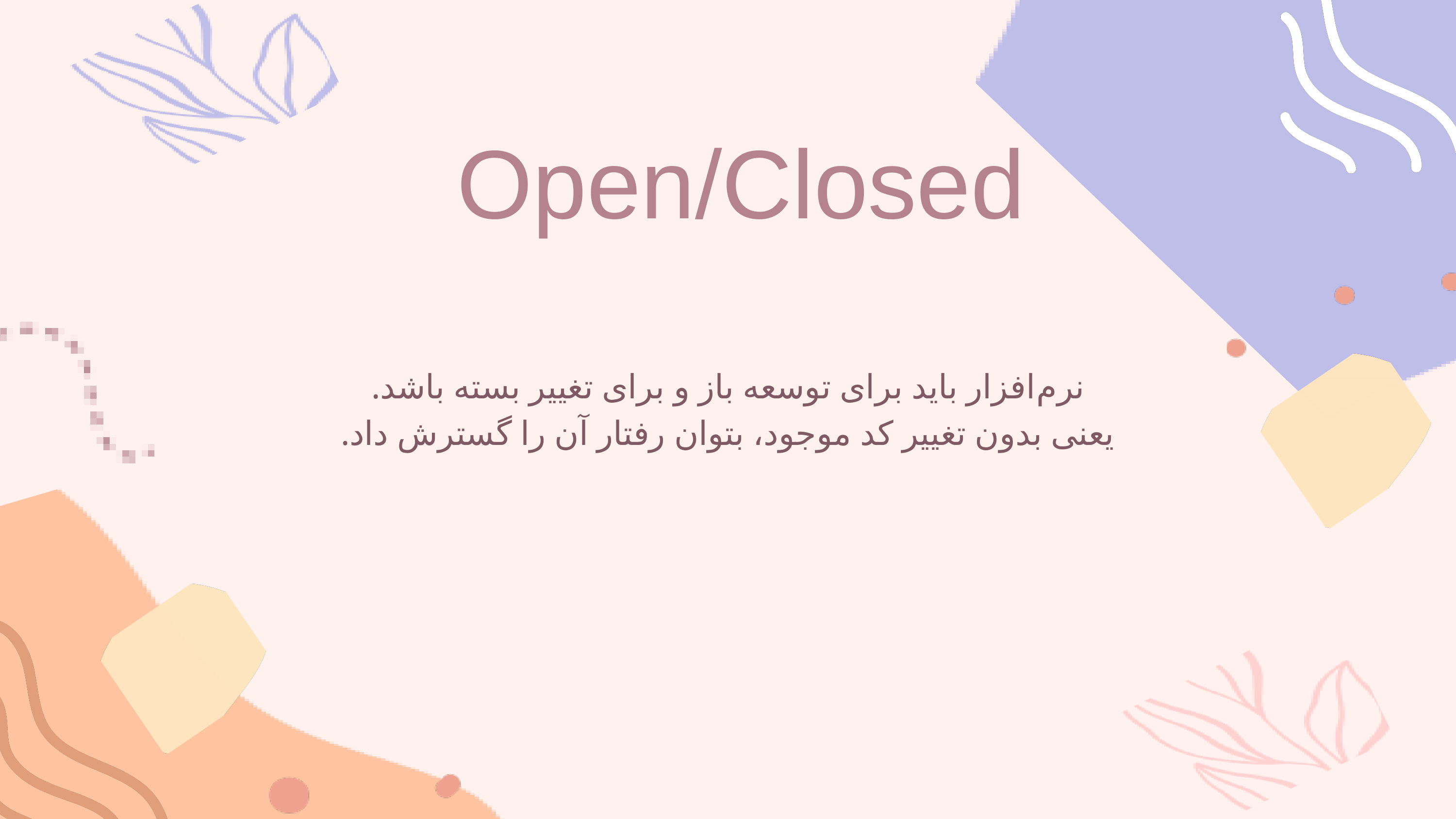

Open/Closed

نرم‌افزار باید برای توسعه باز و برای تغییر بسته باشد.
یعنی بدون تغییر کد موجود، بتوان رفتار آن را گسترش داد.